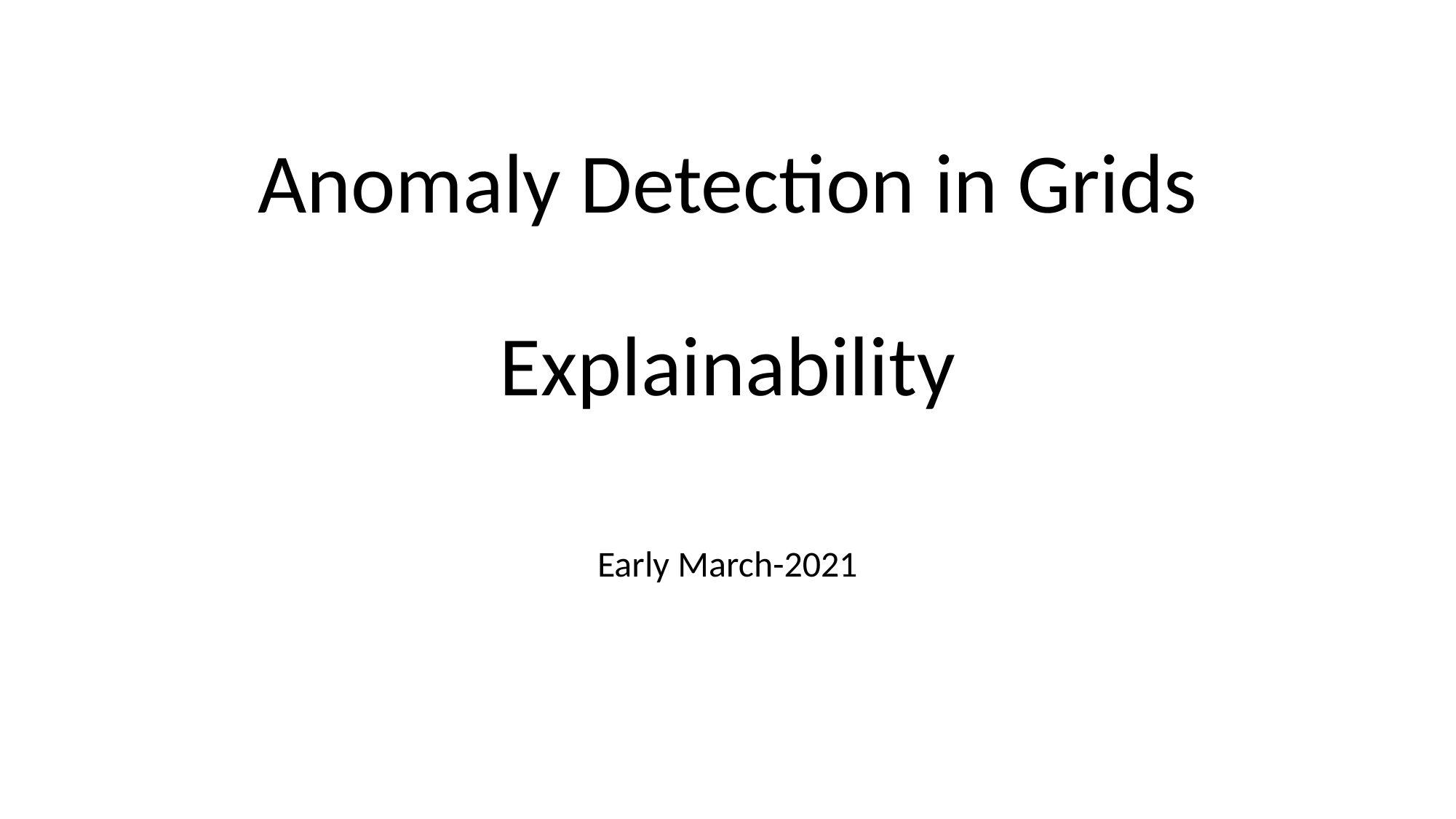

# Anomaly Detection in Grids Explainability
Early March-2021